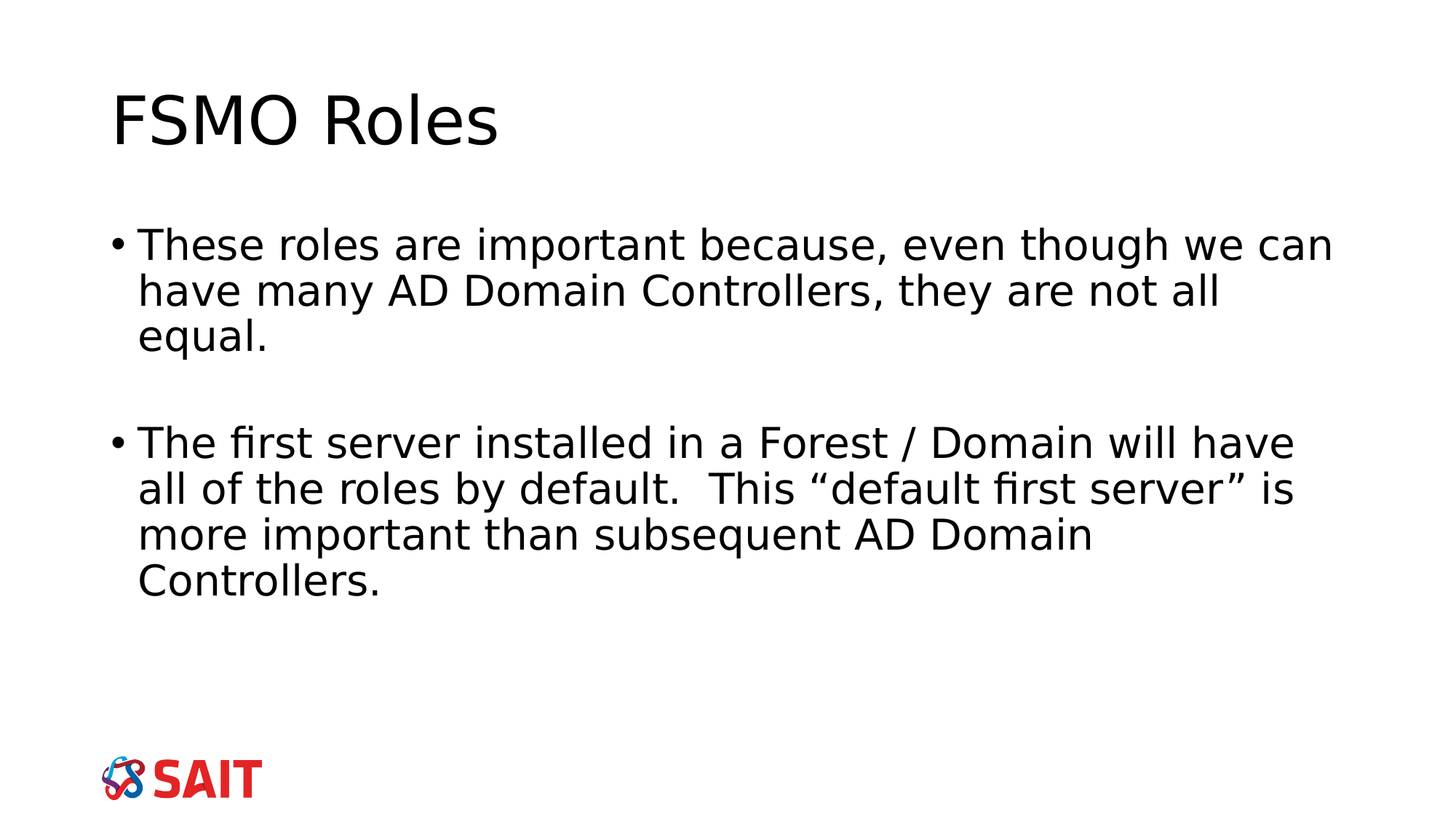

FSMO Roles
These roles are important because, even though we can have many AD Domain Controllers, they are not all equal.
The first server installed in a Forest / Domain will have all of the roles by default.  This “default first server” is more important than subsequent AD Domain Controllers.